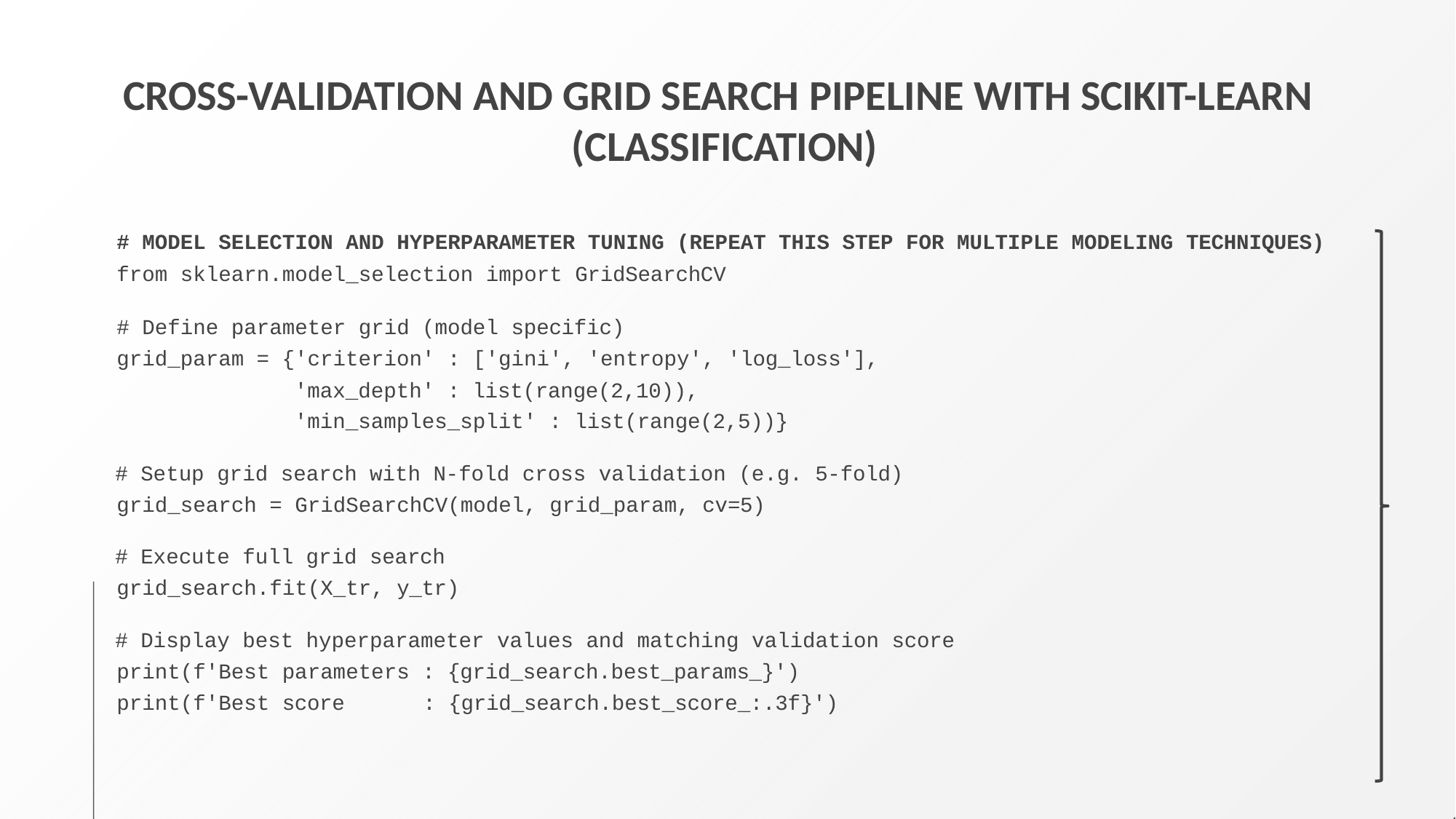

# CROSS-VALIDATION AND GRID SEARCH PIPELINE WITH SCIKIT-LEARN (CLASSIFICATION)
# MODEL SELECTION AND HYPERPARAMETER TUNING (REPEAT THIS STEP FOR MULTIPLE MODELING TECHNIQUES)
from sklearn.model_selection import GridSearchCV

# Define parameter grid (model specific)
grid_param = {'criterion' : ['gini', 'entropy', 'log_loss'], 'max_depth' : list(range(2,10)), 'min_samples_split' : list(range(2,5))}
# Setup grid search with N-fold cross validation (e.g. 5-fold) grid_search = GridSearchCV(model, grid_param, cv=5)
# Execute full grid search grid_search.fit(X_tr, y_tr)
# Display best hyperparameter values and matching validation score print(f'Best parameters : {grid_search.best_params_}') print(f'Best score	: {grid_search.best_score_:.3f}')